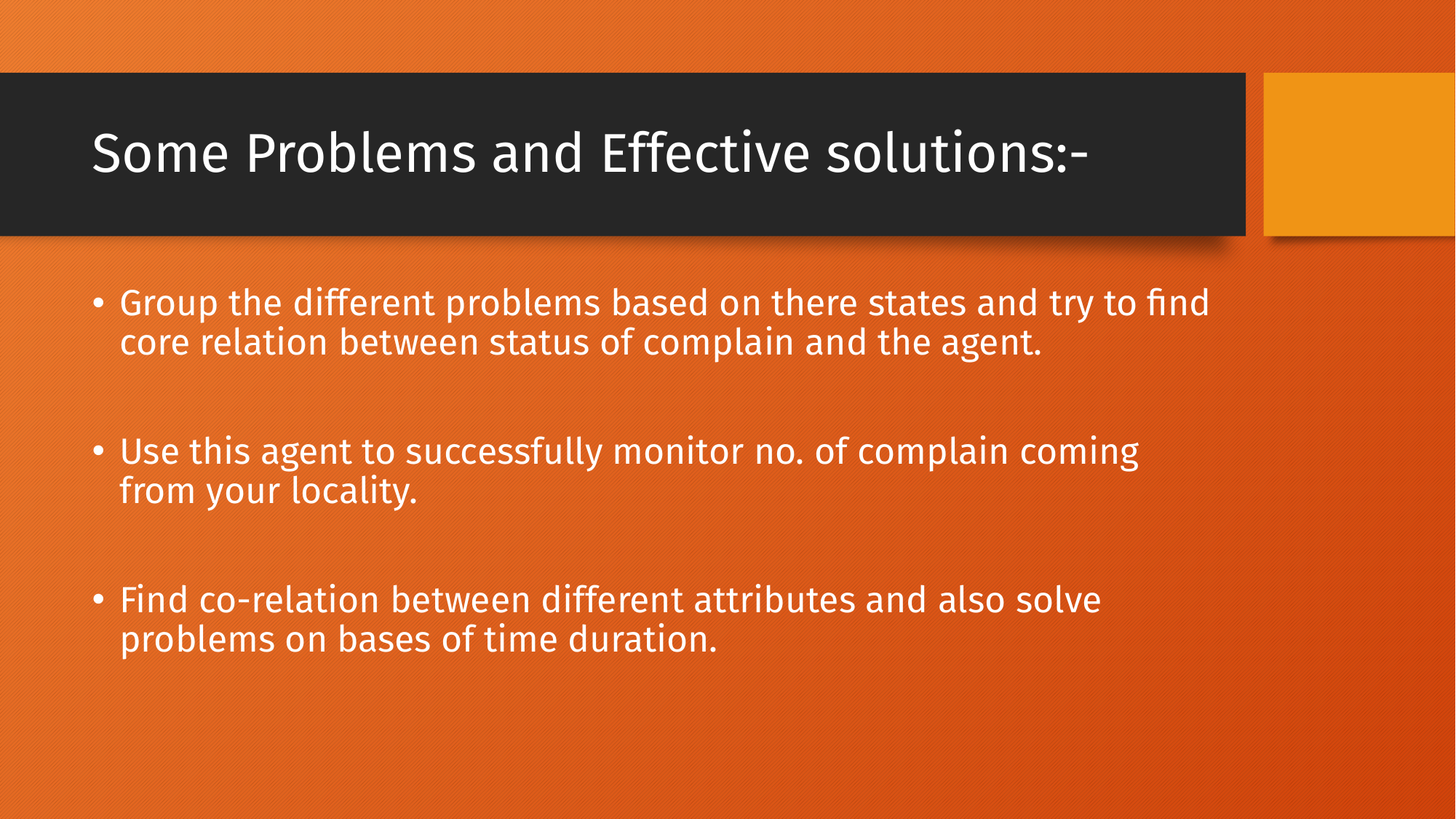

# Some Problems and Effective solutions:-
Group the different problems based on there states and try to find core relation between status of complain and the agent.

Use this agent to successfully monitor no. of complain coming from your locality.

Find co-relation between different attributes and also solve problems on bases of time duration.